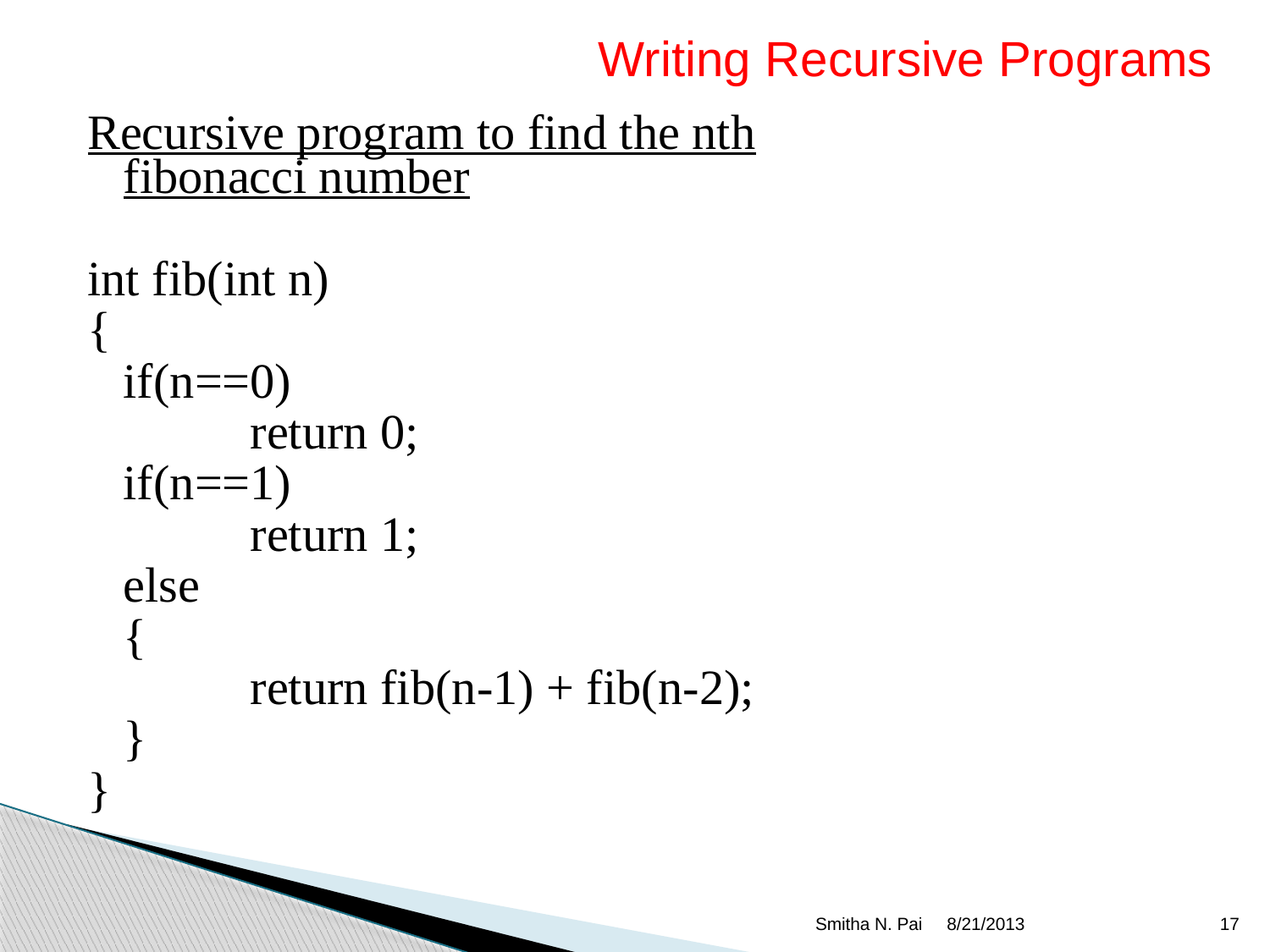

Writing Recursive Programs
Recursive program to find the nth fibonacci number

int fib(int n)
{
	if(n==0)
		return 0;
	if(n==1)
		return 1;
	else
	{
		return fib(n-1) + fib(n-2);
 	}
}
Smitha N. Pai
8/21/2013
17